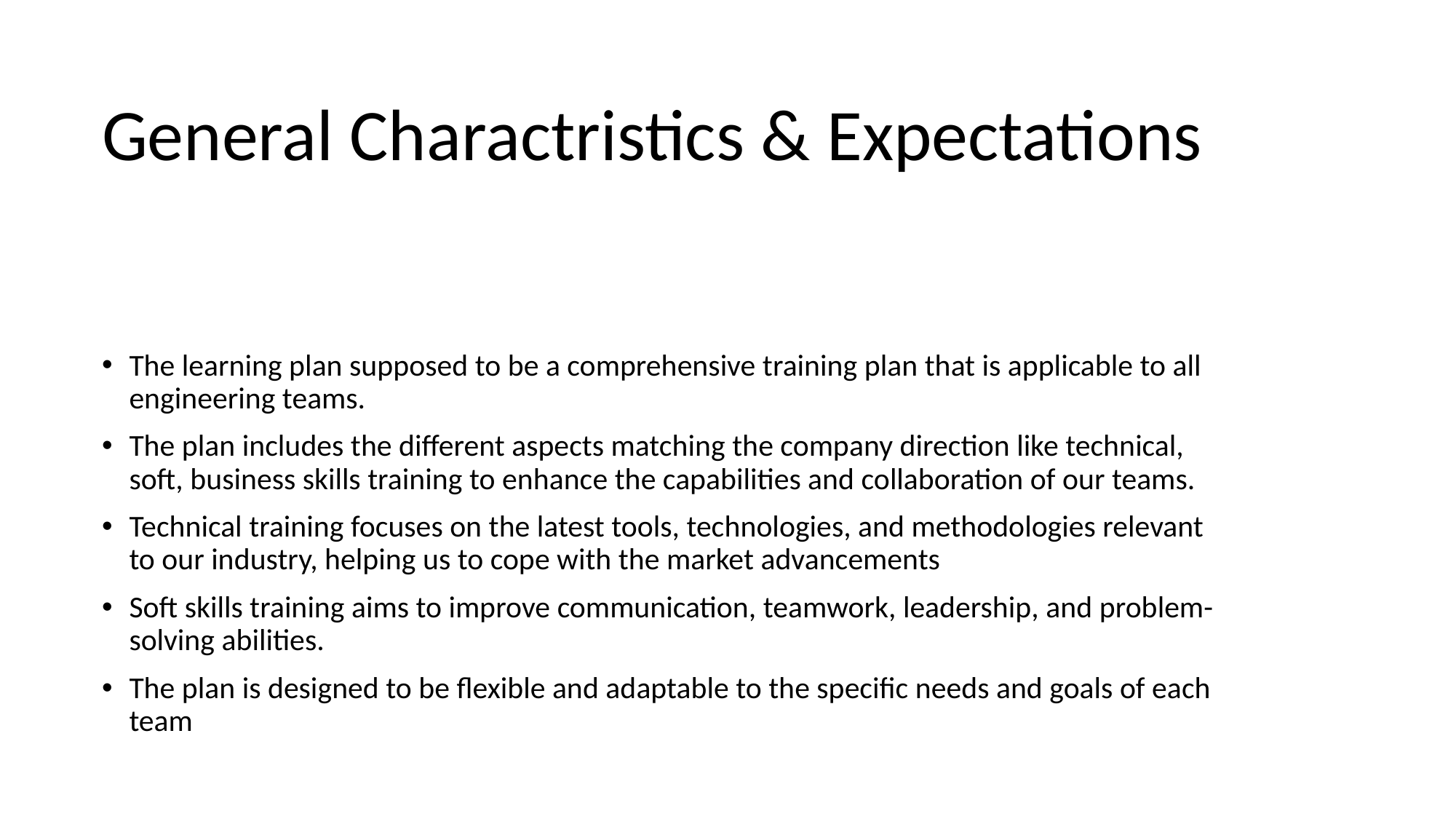

# General Charactristics & Expectations
The learning plan supposed to be a comprehensive training plan that is applicable to all engineering teams.
The plan includes the different aspects matching the company direction like technical, soft, business skills training to enhance the capabilities and collaboration of our teams.
Technical training focuses on the latest tools, technologies, and methodologies relevant to our industry, helping us to cope with the market advancements
Soft skills training aims to improve communication, teamwork, leadership, and problem-solving abilities.
The plan is designed to be flexible and adaptable to the specific needs and goals of each team